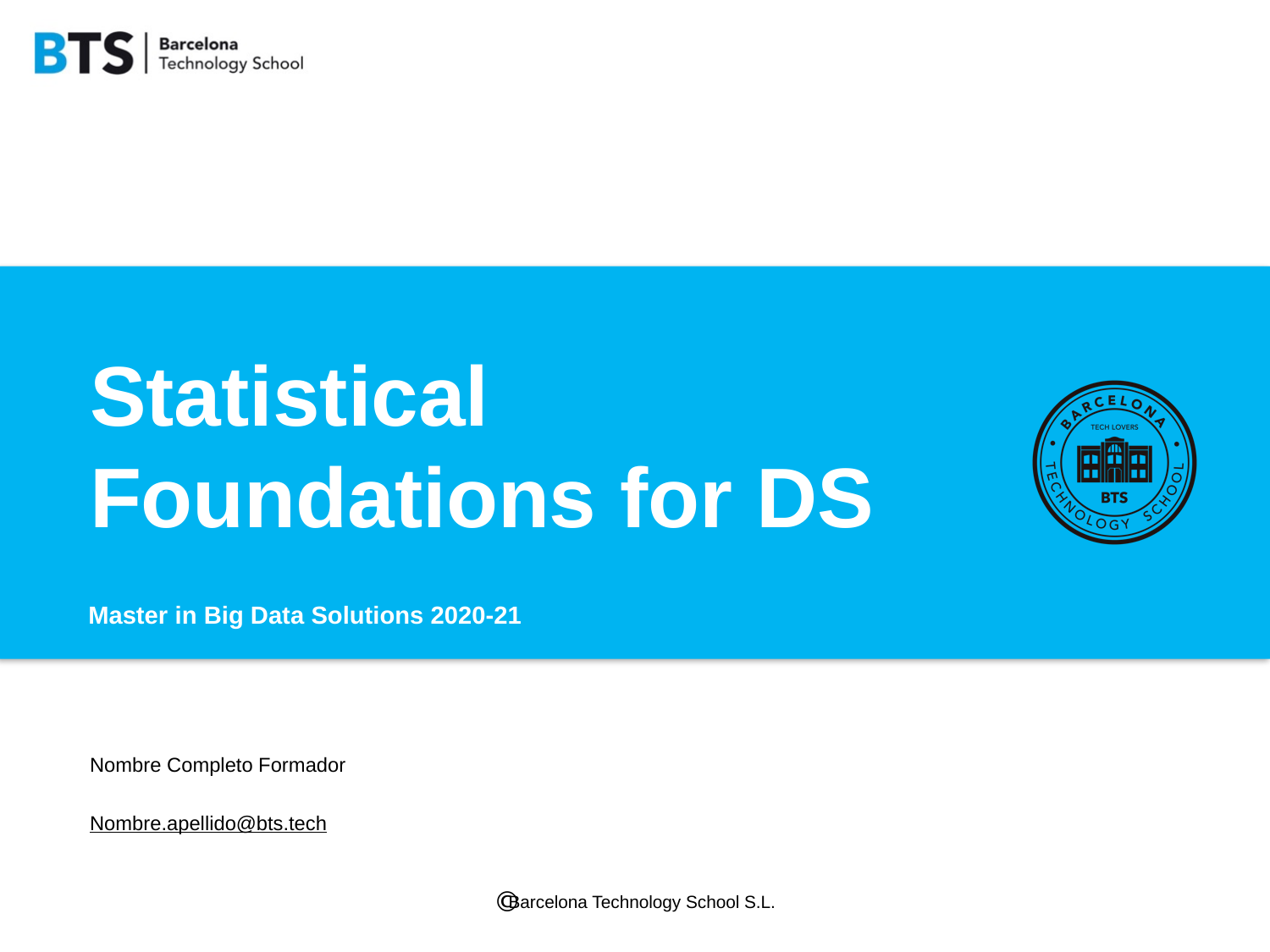

Statistical Foundations for DS
Nombre Completo Formador
Nombre.apellido@bts.tech